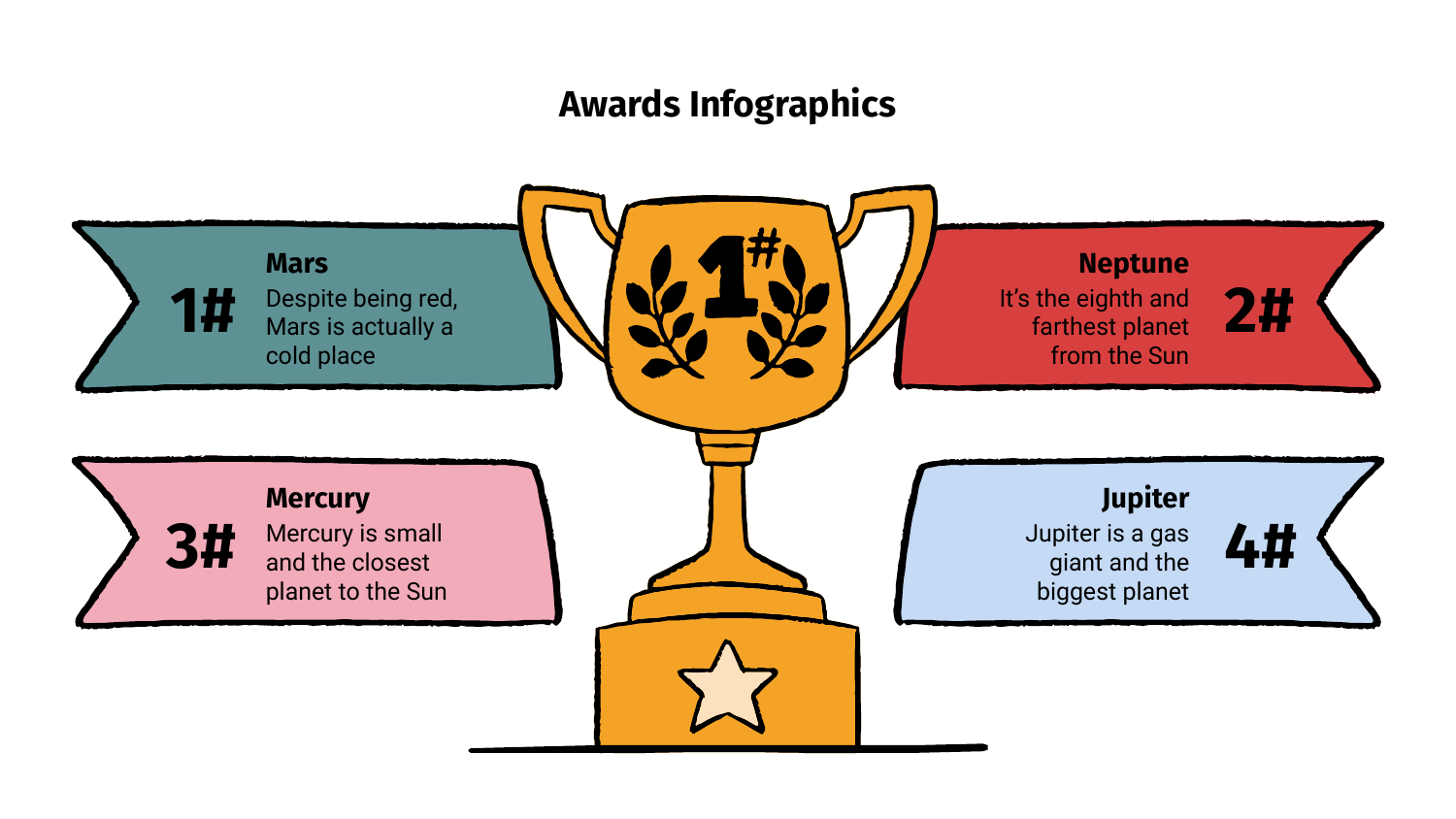

# Awards Infographics

Mars
Neptune

1#
2#
Despite being red, Mars is actually a cold place
It’s the eighth and farthest planet from the Sun

Mercury
Jupiter

3#
4#
Mercury is small and the closest planet to the Sun
Jupiter is a gas giant and the biggest planet